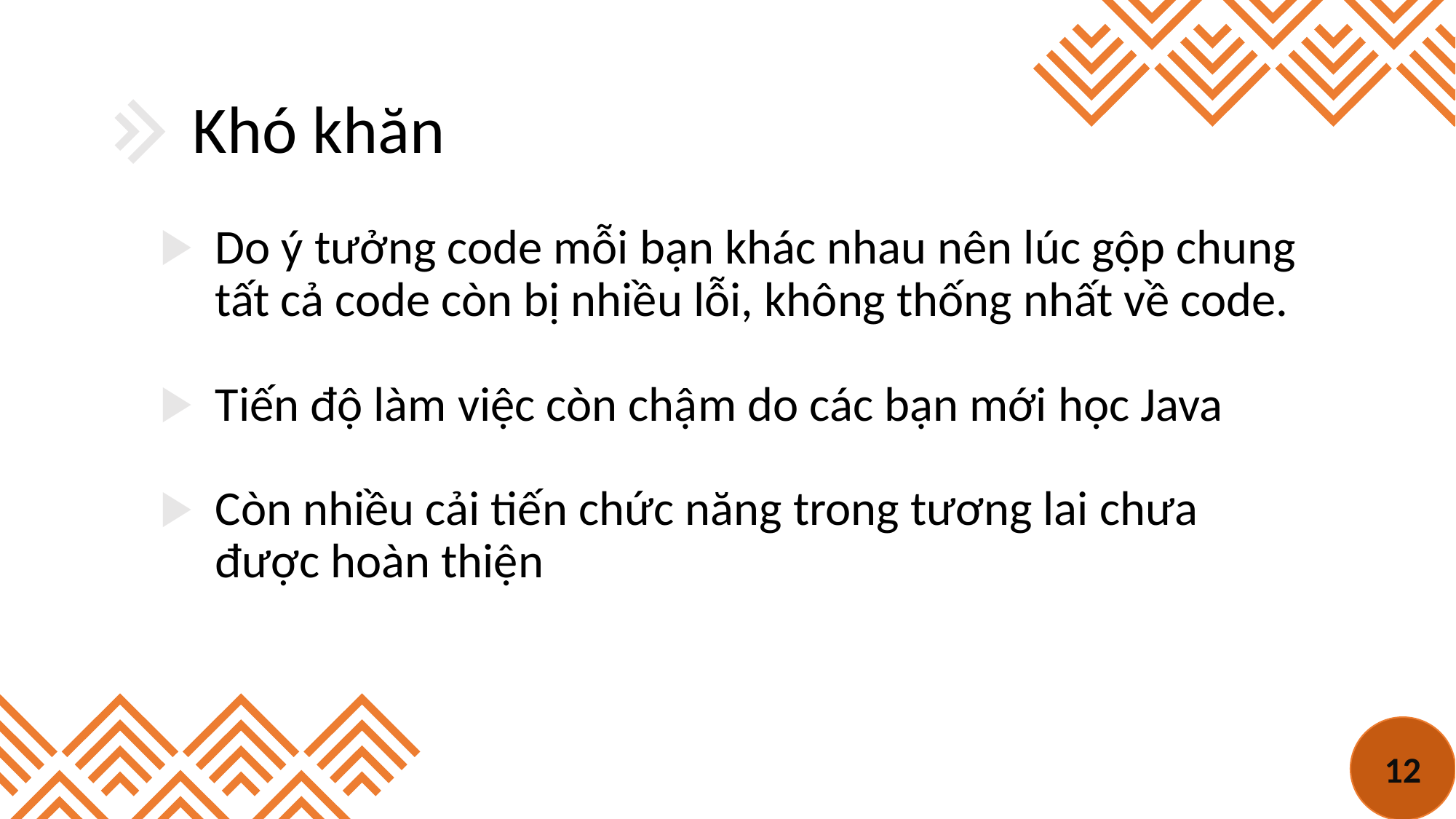

# Khó khăn
Do ý tưởng code mỗi bạn khác nhau nên lúc gộp chung tất cả code còn bị nhiều lỗi, không thống nhất về code.

Tiến độ làm việc còn chậm do các bạn mới học Java

Còn nhiều cải tiến chức năng trong tương lai chưa được hoàn thiện
12